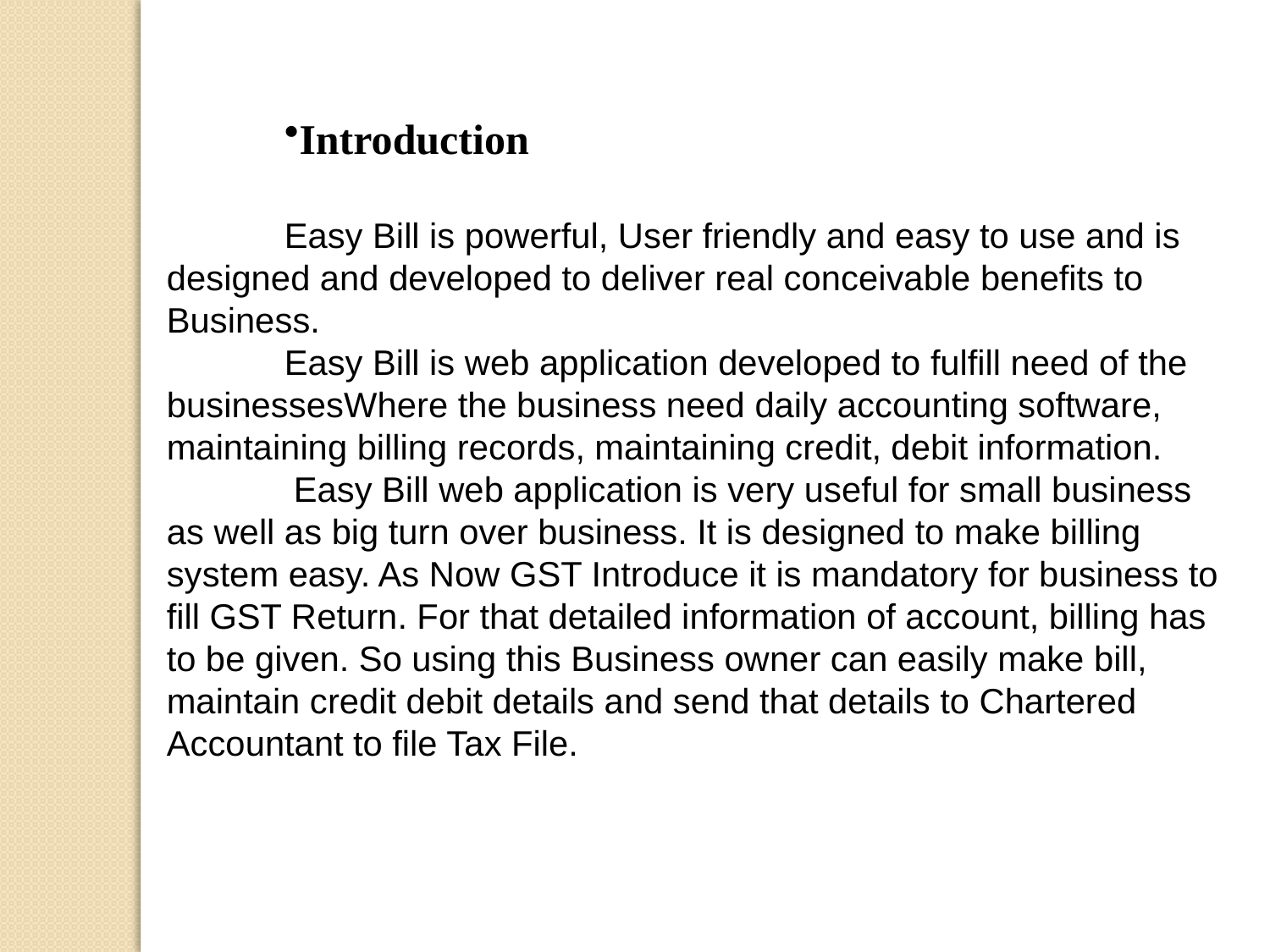

Introduction

Easy Bill is powerful, User friendly and easy to use and is designed and developed to deliver real conceivable benefits to Business.
Easy Bill is web application developed to fulfill need of the businessesWhere the business need daily accounting software, maintaining billing records, maintaining credit, debit information.
	Easy Bill web application is very useful for small business as well as big turn over business. It is designed to make billing system easy. As Now GST Introduce it is mandatory for business to fill GST Return. For that detailed information of account, billing has to be given. So using this Business owner can easily make bill, maintain credit debit details and send that details to Chartered Accountant to file Tax File.